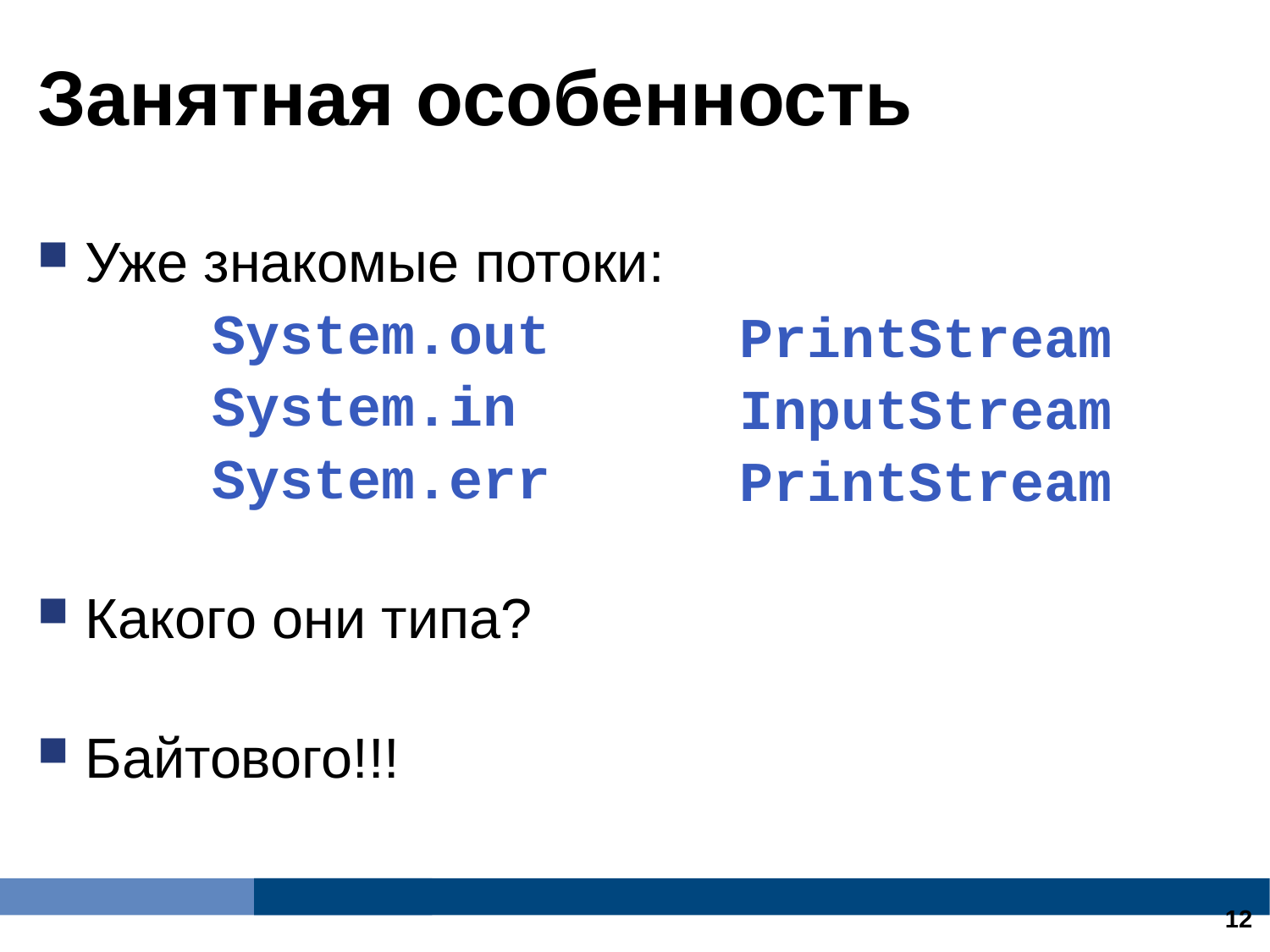

Занятная особенность
Уже знакомые потоки:
		System.out
		System.in
		System.err

Какого они типа?

Байтового!!!
PrintStream
InputStream
PrintStream
12